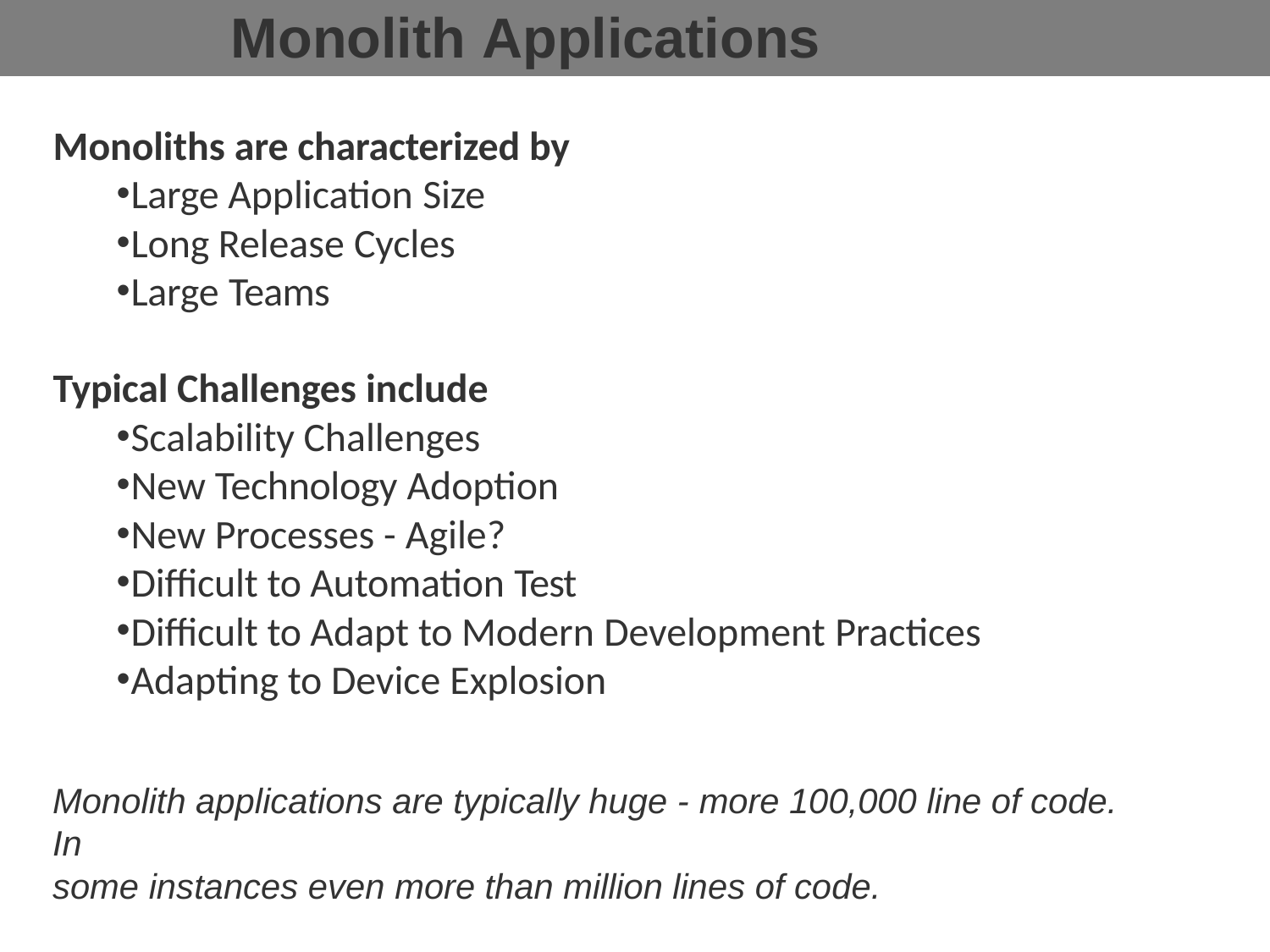

# Monolith Applications
Monoliths are characterized by
Large Application Size
Long Release Cycles
Large Teams

Typical Challenges include
Scalability Challenges
New Technology Adoption
New Processes - Agile?
Difficult to Automation Test
Difficult to Adapt to Modern Development Practices
Adapting to Device Explosion

Monolith applications are typically huge - more 100,000 line of code. In
some instances even more than million lines of code.